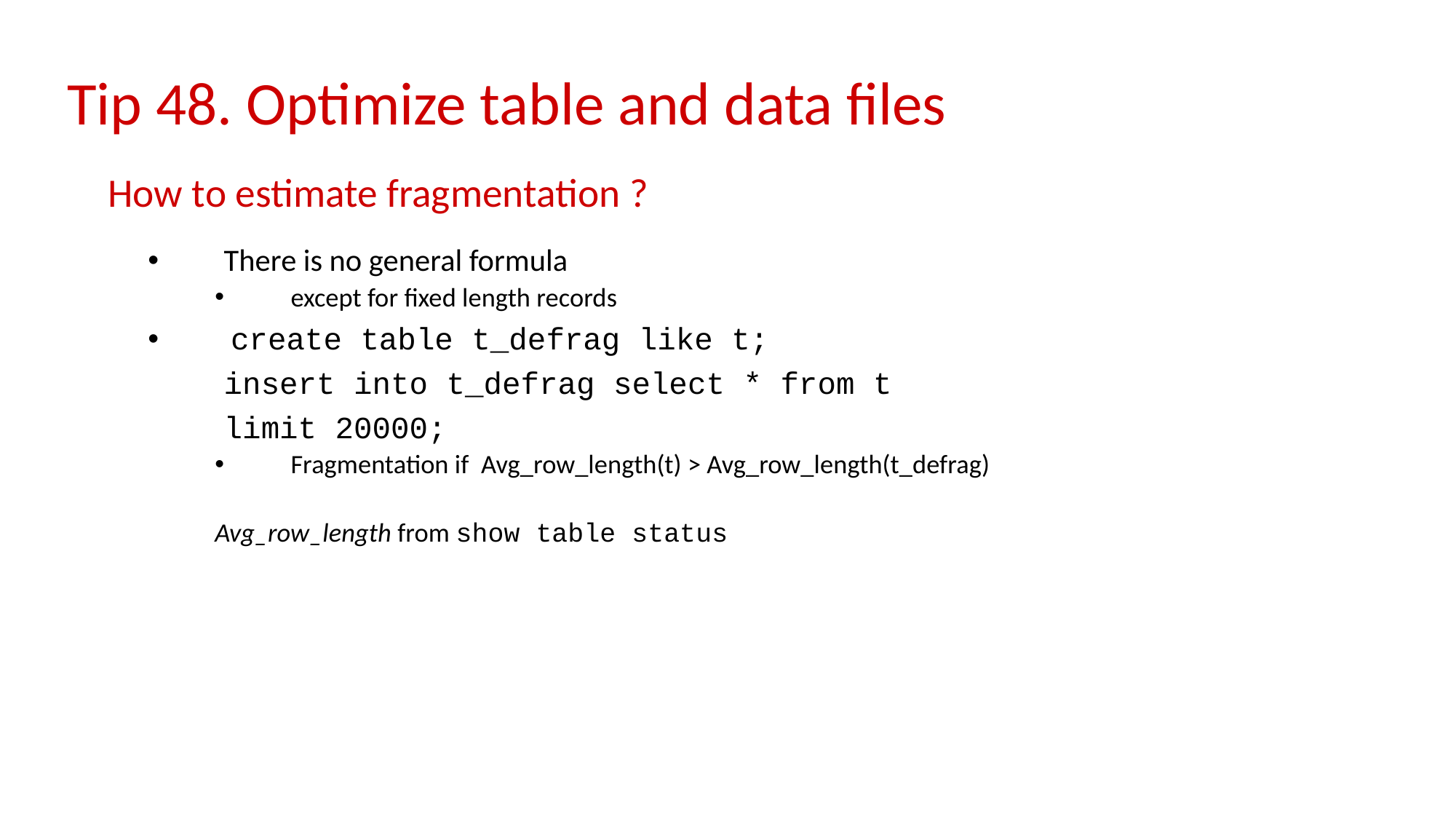

# Tip 48. Optimize table and data files
How to estimate fragmentation ?
There is no general formula
except for fixed length records
 create table t_defrag like t;
	insert into t_defrag select * from t
																limit 20000;
Fragmentation if  Avg_row_length(t) > Avg_row_length(t_defrag)

Avg_row_length from show table status